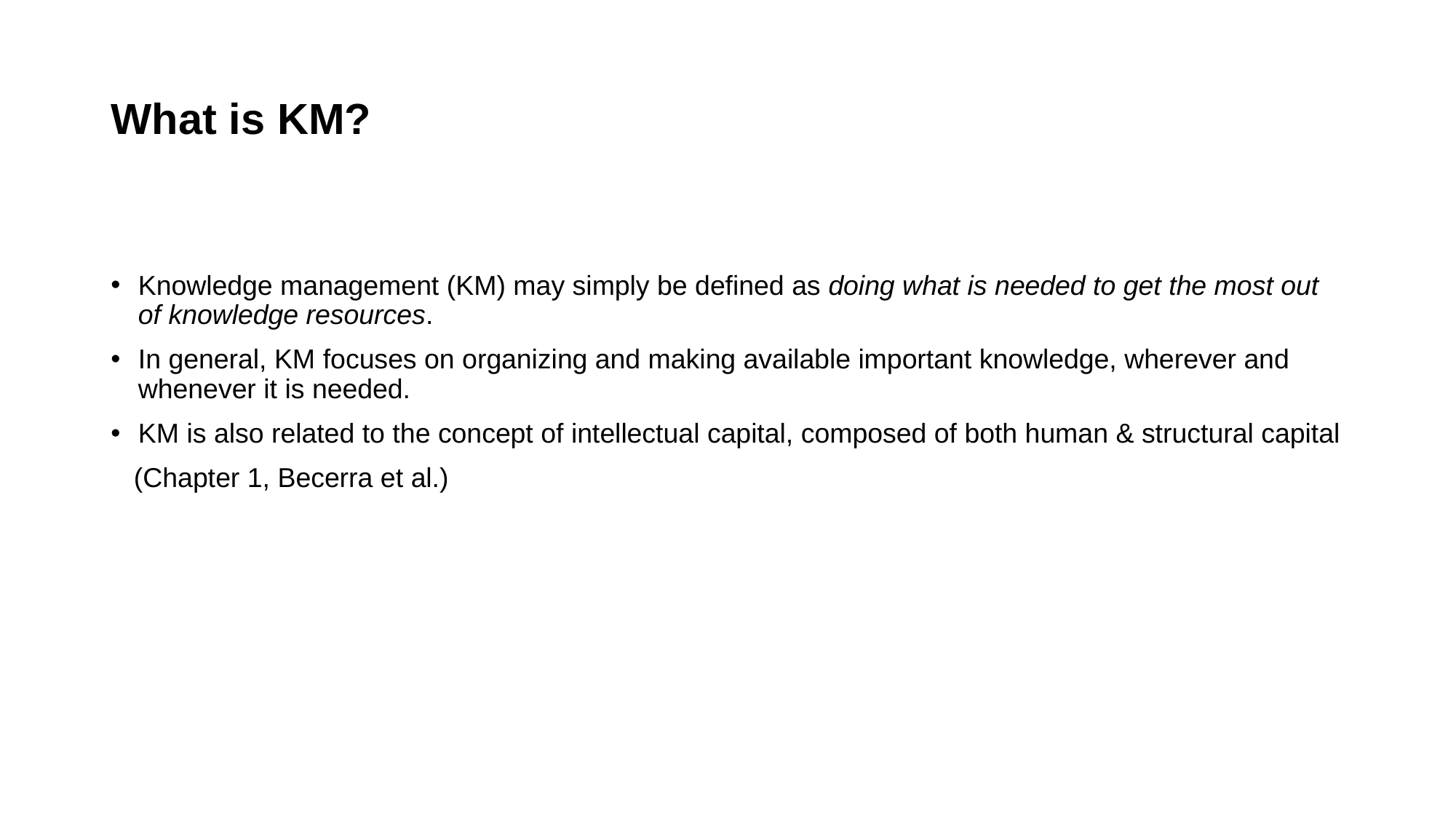

# What is KM?

Knowledge management (KM) may simply be defined as doing what is needed to get the most out of knowledge resources.
In general, KM focuses on organizing and making available important knowledge, wherever and whenever it is needed.
KM is also related to the concept of intellectual capital, composed of both human & structural capital
   (Chapter 1, Becerra et al.)